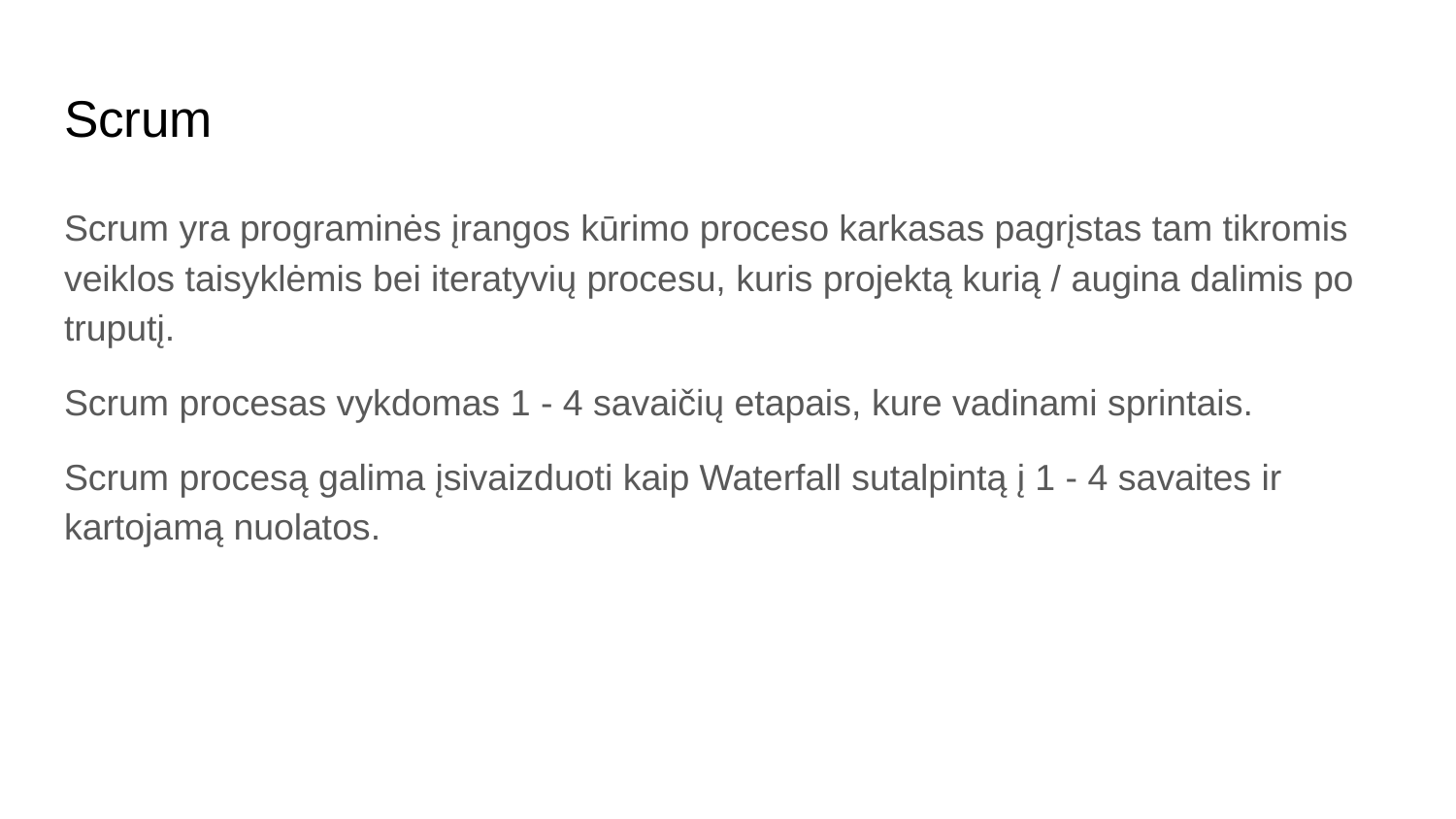

# Scrum
Scrum yra programinės įrangos kūrimo proceso karkasas pagrįstas tam tikromis veiklos taisyklėmis bei iteratyvių procesu, kuris projektą kurią / augina dalimis po truputį.
Scrum procesas vykdomas 1 - 4 savaičių etapais, kure vadinami sprintais.
Scrum procesą galima įsivaizduoti kaip Waterfall sutalpintą į 1 - 4 savaites ir kartojamą nuolatos.